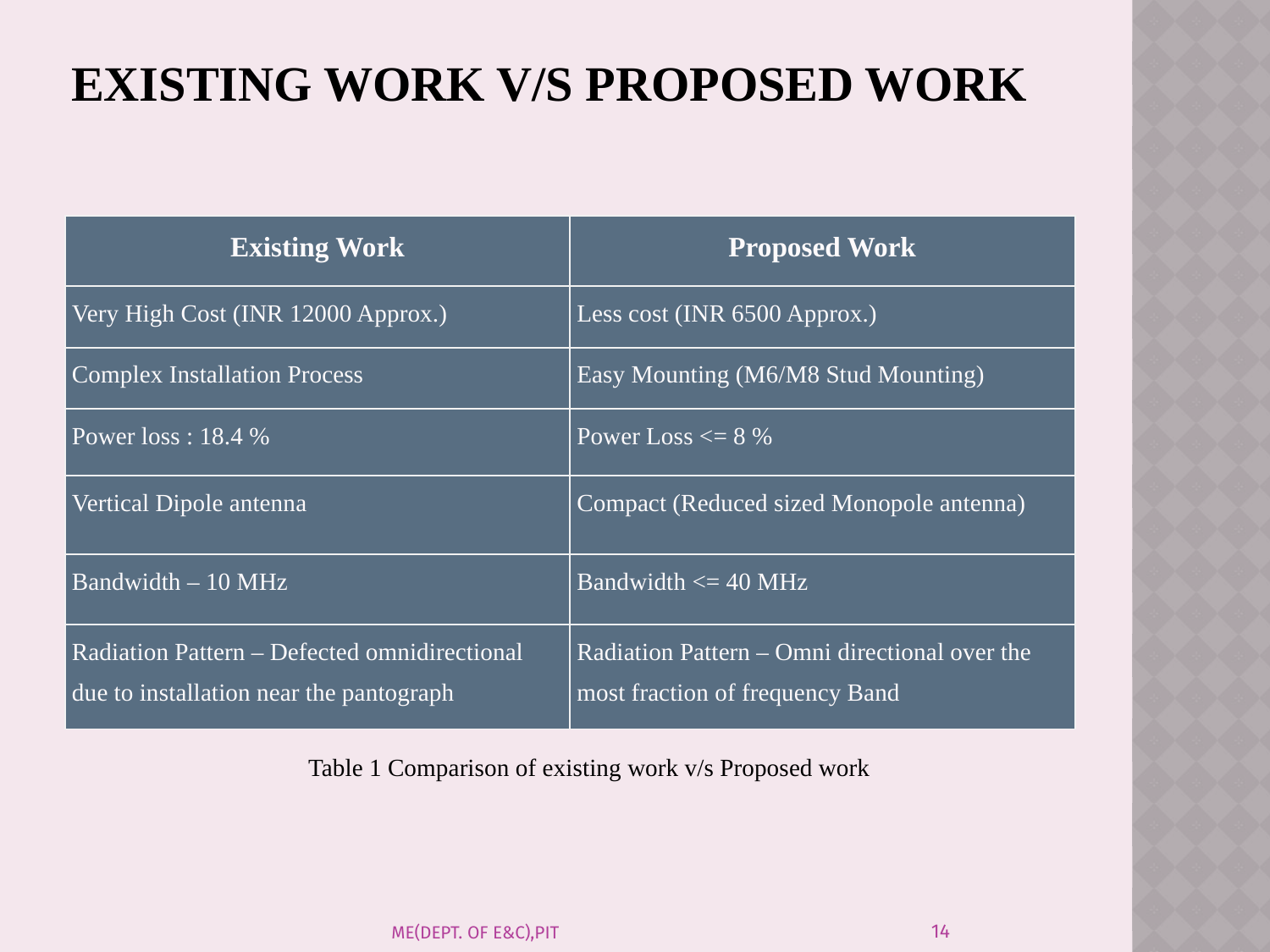

# Existing work v/s proposed work
| Existing Work | Proposed Work |
| --- | --- |
| Very High Cost (INR 12000 Approx.) | Less cost (INR 6500 Approx.) |
| Complex Installation Process | Easy Mounting (M6/M8 Stud Mounting) |
| Power loss : 18.4 % | Power Loss <= 8 % |
| Vertical Dipole antenna | Compact (Reduced sized Monopole antenna) |
| Bandwidth – 10 MHz | Bandwidth <= 40 MHz |
| Radiation Pattern – Defected omnidirectional due to installation near the pantograph | Radiation Pattern – Omni directional over the most fraction of frequency Band |
Table 1 Comparison of existing work v/s Proposed work
14
ME(DEPT. OF E&C),PIT